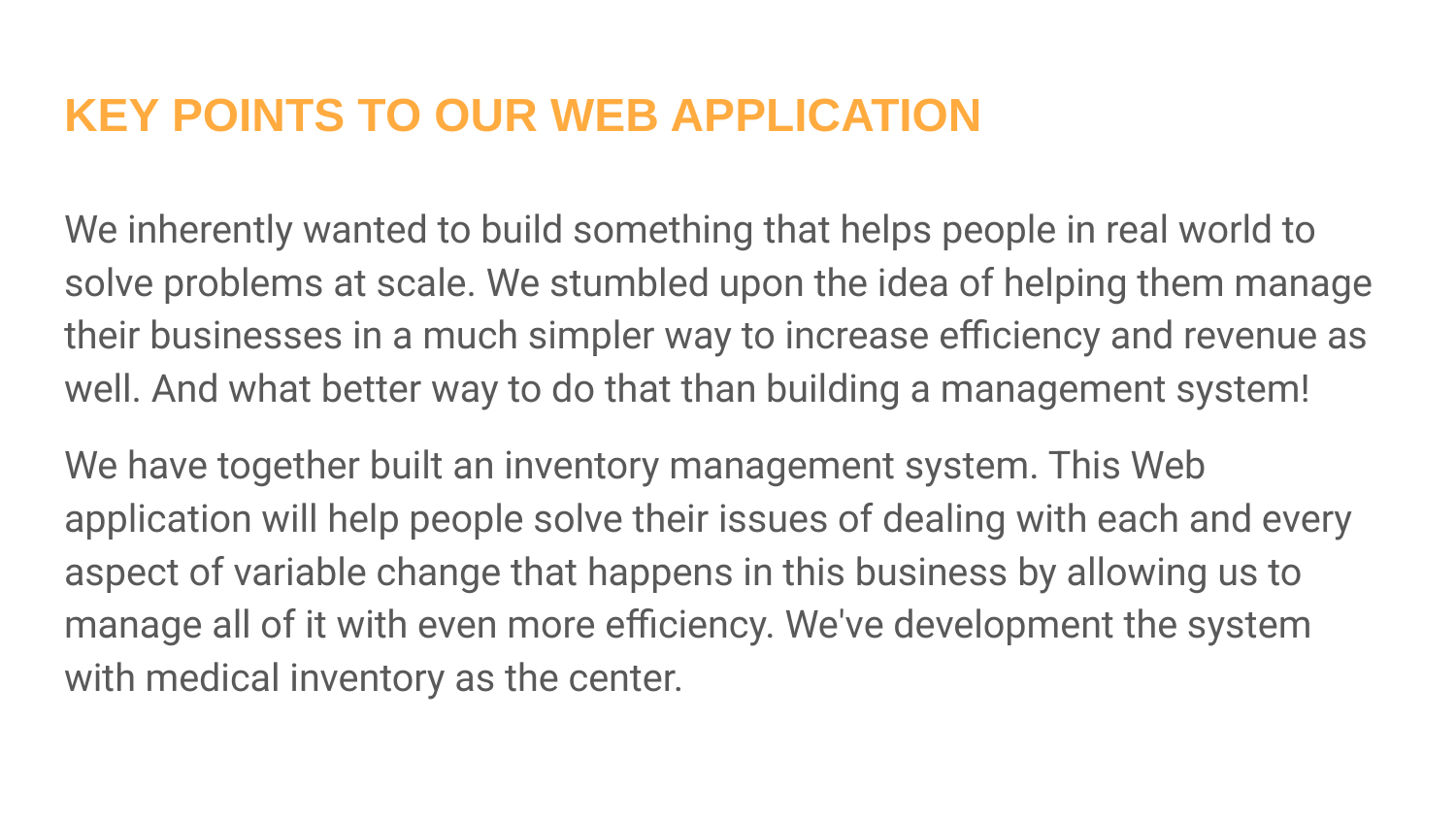

# KEY POINTS TO OUR WEB APPLICATION
We inherently wanted to build something that helps people in real world to solve problems at scale. We stumbled upon the idea of helping them manage their businesses in a much simpler way to increase efficiency and revenue as well. And what better way to do that than building a management system!
We have together built an inventory management system. This Web application will help people solve their issues of dealing with each and every aspect of variable change that happens in this business by allowing us to manage all of it with even more efficiency. We've development the system with medical inventory as the center.